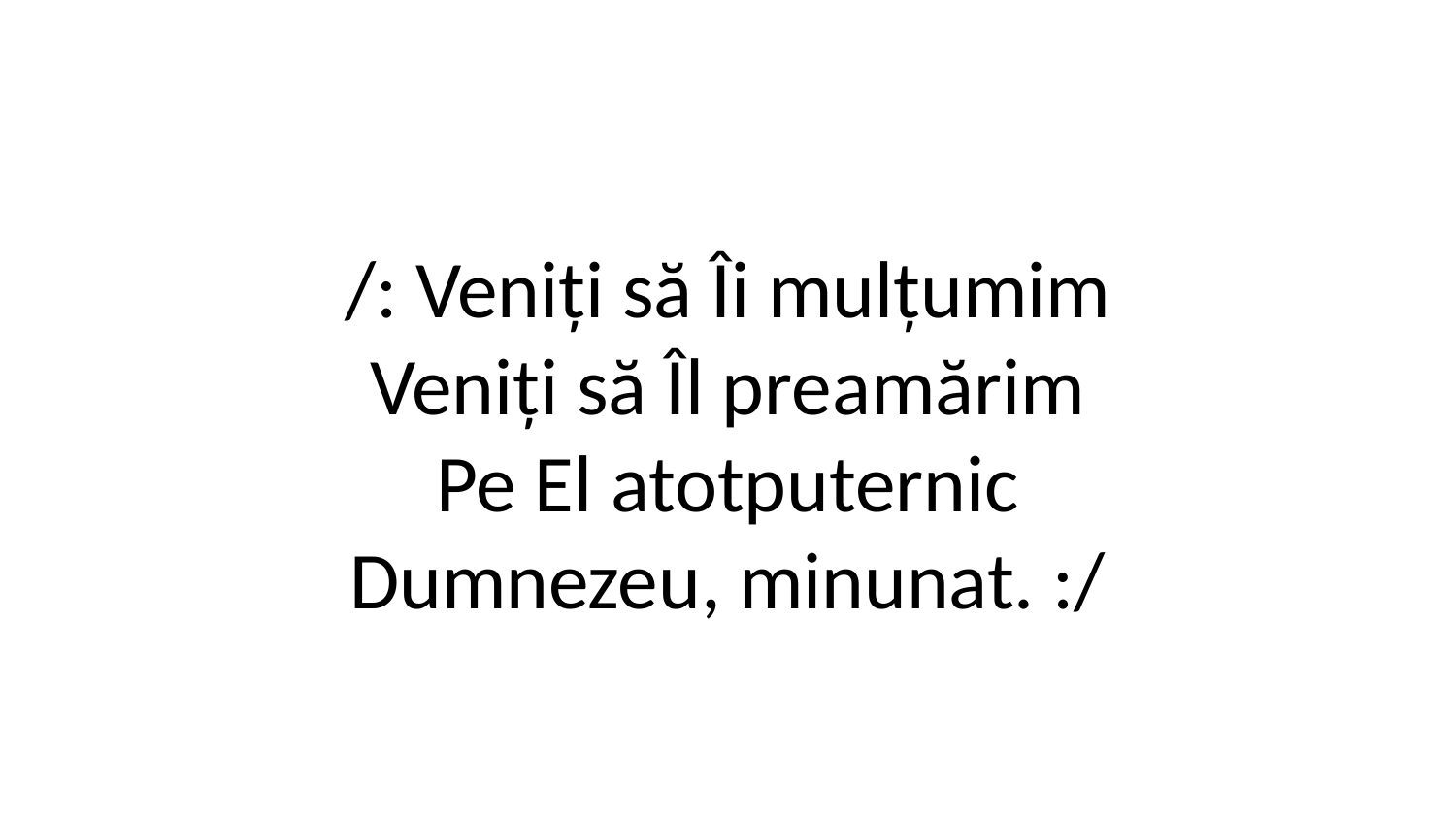

/: Veniți să Îi mulțumim
Veniți să Îl preamărim
Pe El atotputernic
Dumnezeu, minunat. :/